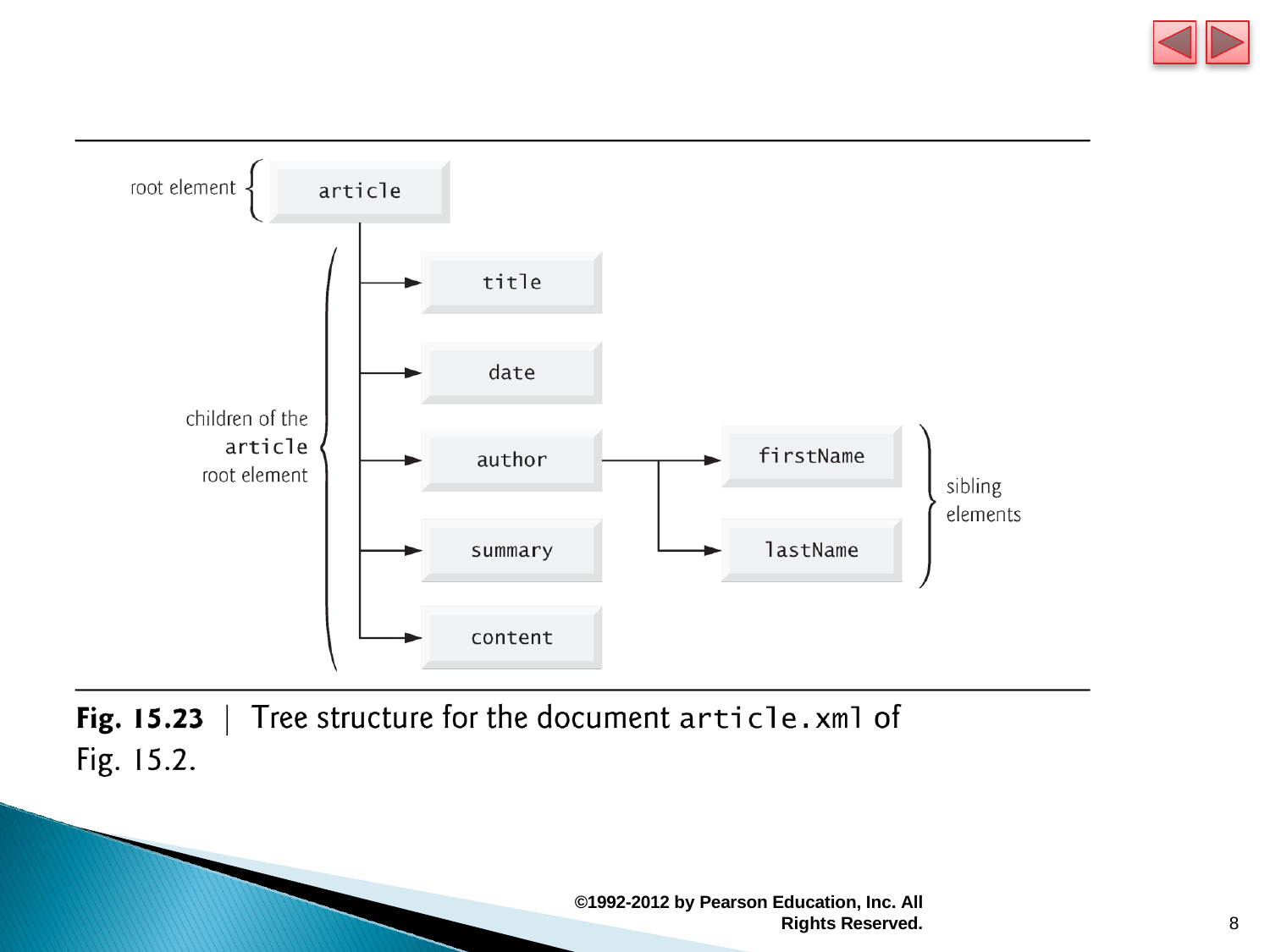

©1992-2012 by Pearson Education, Inc. All
Rights Reserved.
8